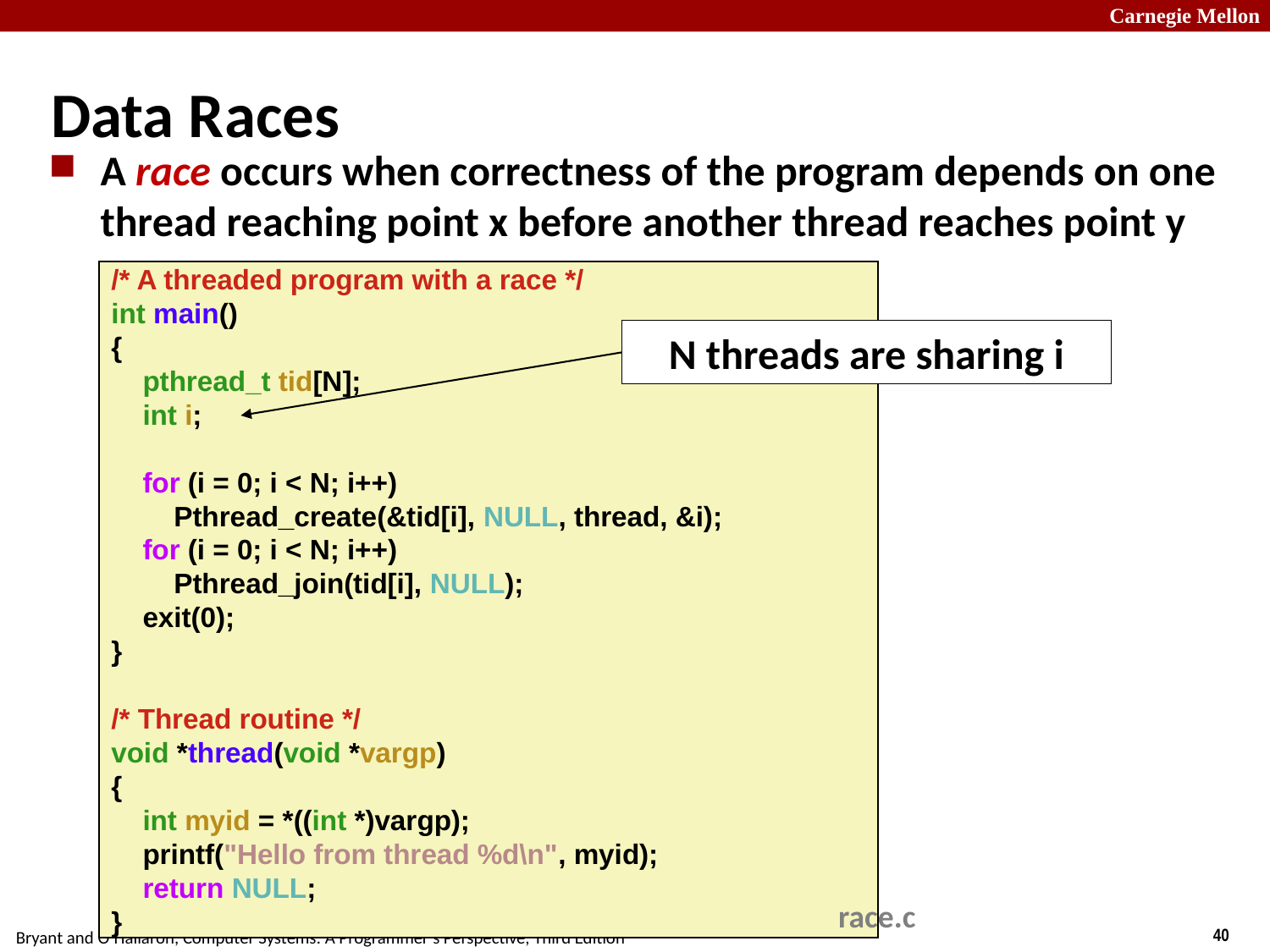

Data Races
A race occurs when correctness of the program depends on one thread reaching point x before another thread reaches point y
/* A threaded program with a race */
int main()
{
    pthread_t tid[N];
    int i;

    for (i = 0; i < N; i++)
        Pthread_create(&tid[i], NULL, thread, &i);
    for (i = 0; i < N; i++)
        Pthread_join(tid[i], NULL);
    exit(0);
}

/* Thread routine */
void *thread(void *vargp)
{
    int myid = *((int *)vargp);
    printf("Hello from thread %d\n", myid);
    return NULL;
}
N threads are sharing i

race.c